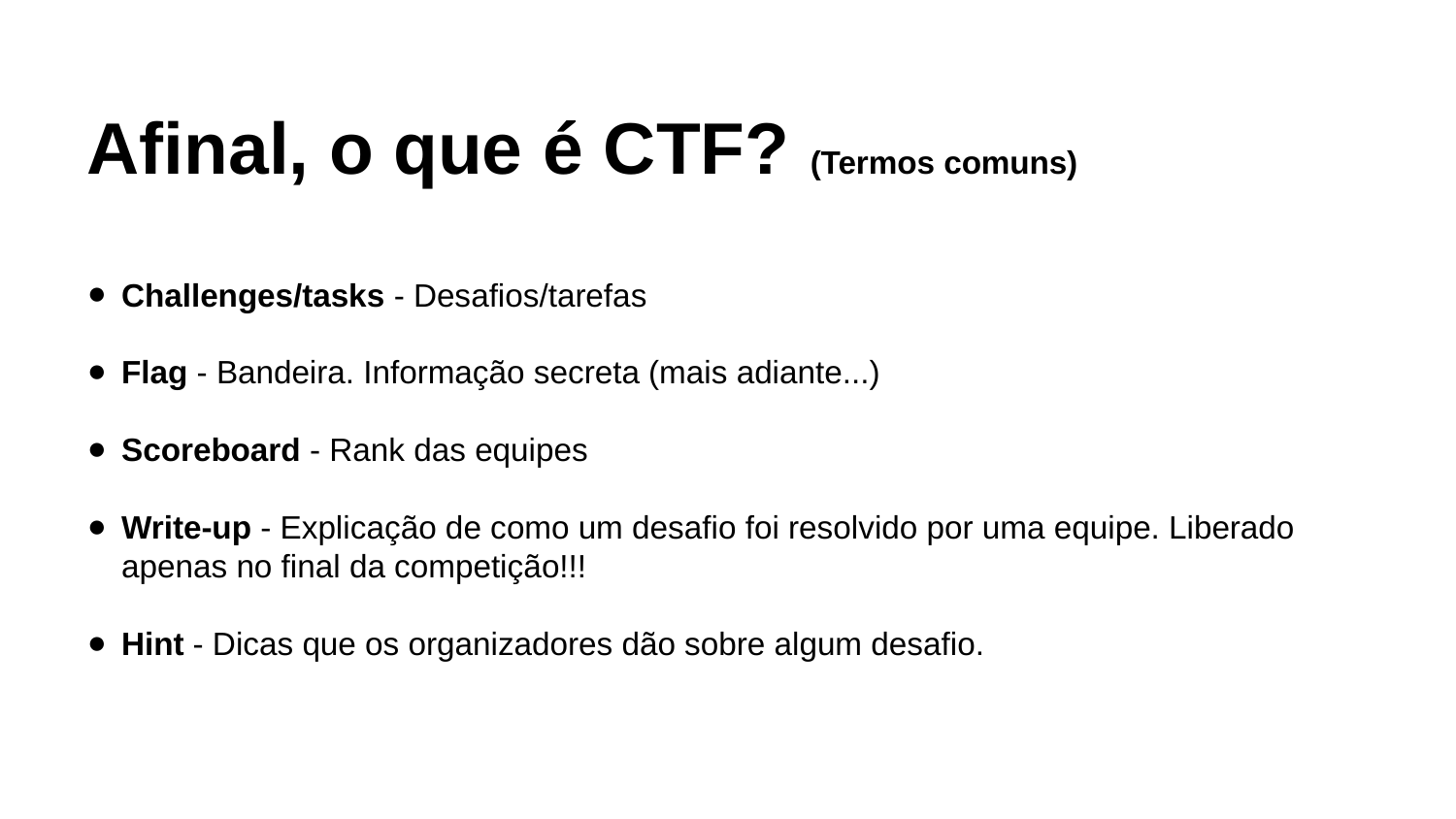

Afinal, o que é CTF? (Termos comuns)
Challenges/tasks - Desafios/tarefas

Flag - Bandeira. Informação secreta (mais adiante...)

Scoreboard - Rank das equipes

Write-up - Explicação de como um desafio foi resolvido por uma equipe. Liberado apenas no final da competição!!!

Hint - Dicas que os organizadores dão sobre algum desafio.